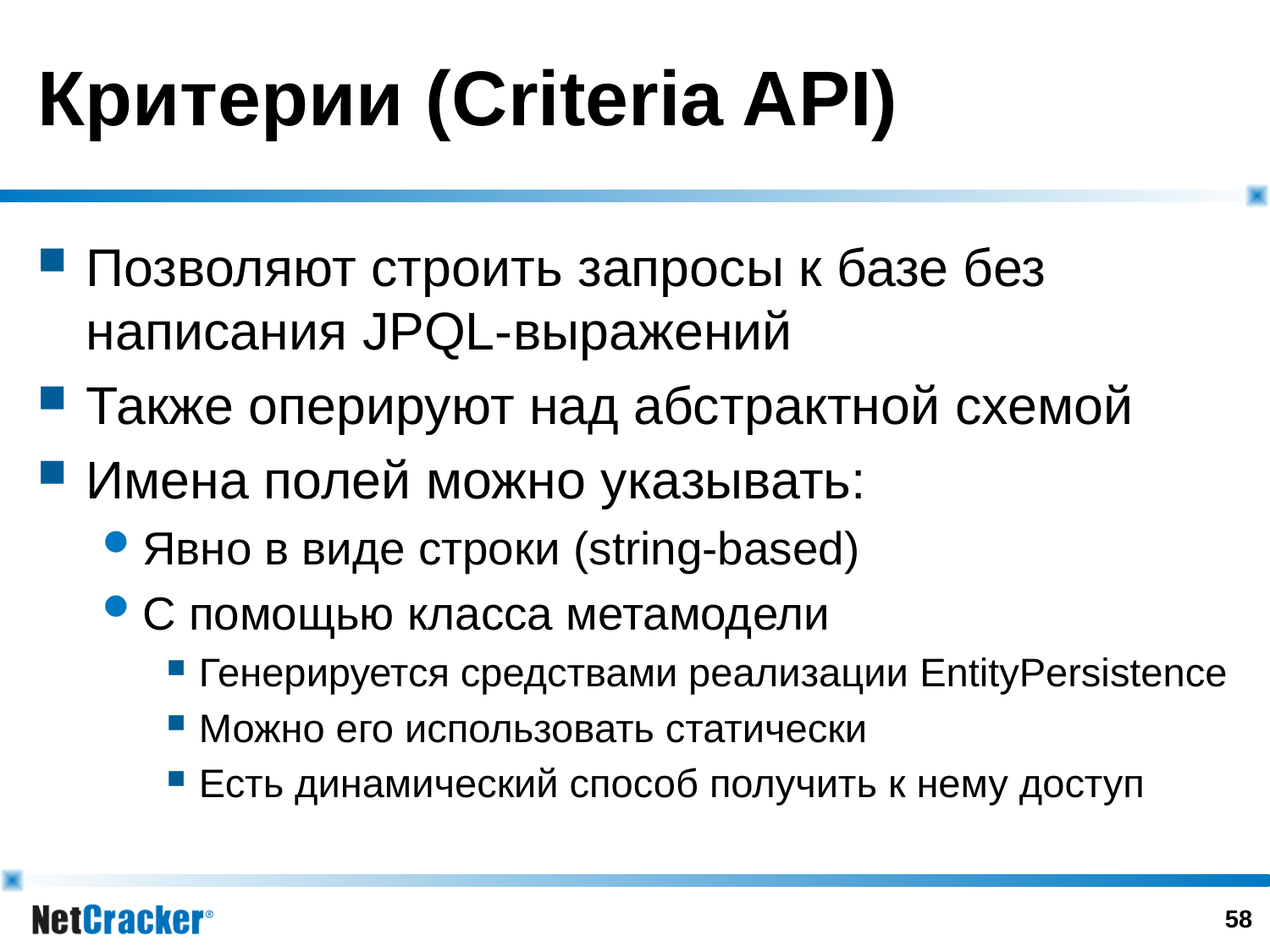

# Критерии (Criteria API)
Позволяют строить запросы к базе без написания JPQL-выражений
Также оперируют над абстрактной схемой
Имена полей можно указывать:
Явно в виде строки (string-based)
С помощью класса метамодели
Генерируется средствами реализации EntityPersistence
Можно его использовать статически
Есть динамический способ получить к нему доступ
58